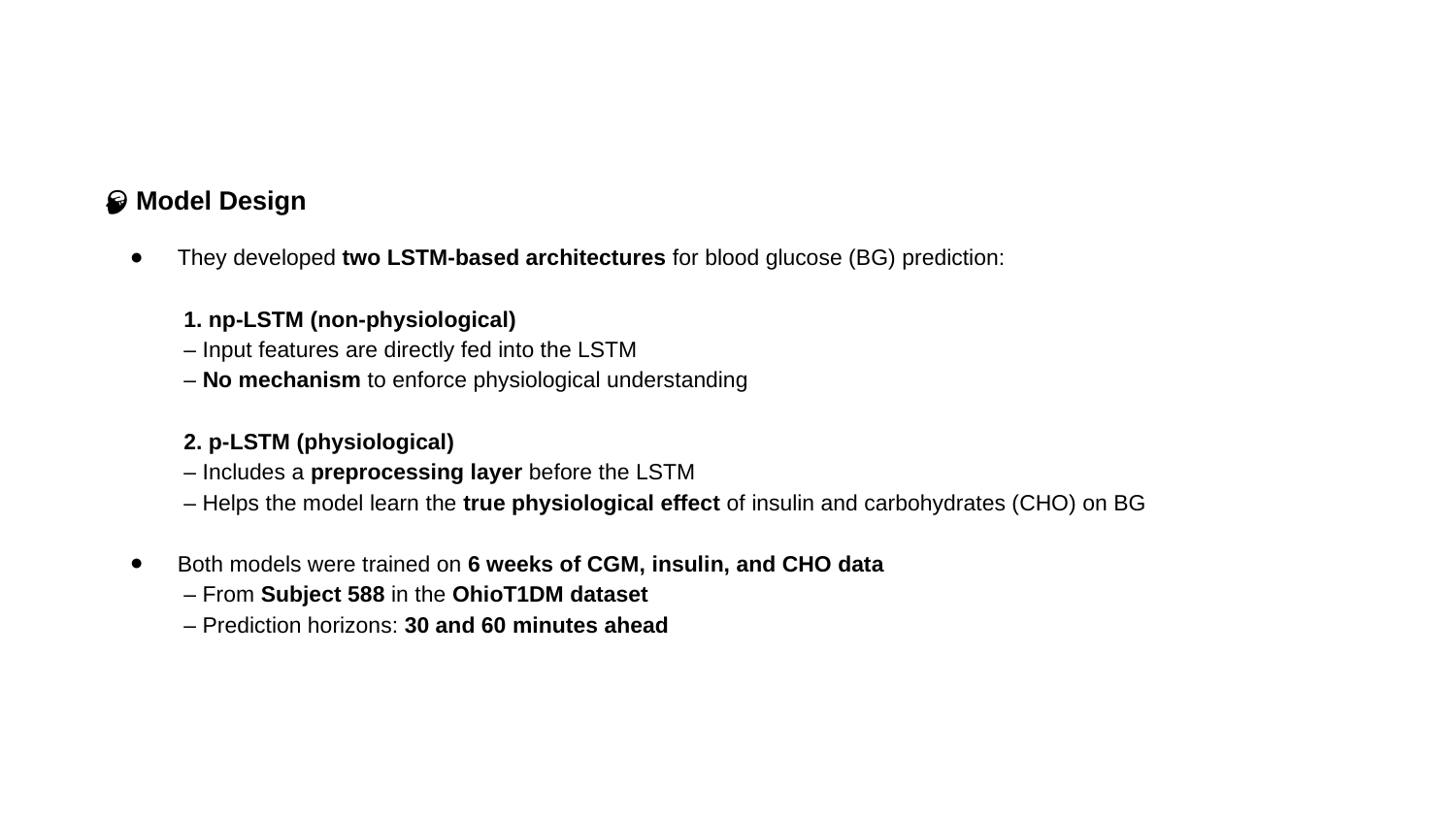

#
🧠 Model Design
They developed two LSTM-based architectures for blood glucose (BG) prediction:
 1. np-LSTM (non-physiological)
 – Input features are directly fed into the LSTM
 – No mechanism to enforce physiological understanding
 2. p-LSTM (physiological)
 – Includes a preprocessing layer before the LSTM
 – Helps the model learn the true physiological effect of insulin and carbohydrates (CHO) on BG
Both models were trained on 6 weeks of CGM, insulin, and CHO data
 – From Subject 588 in the OhioT1DM dataset
 – Prediction horizons: 30 and 60 minutes ahead